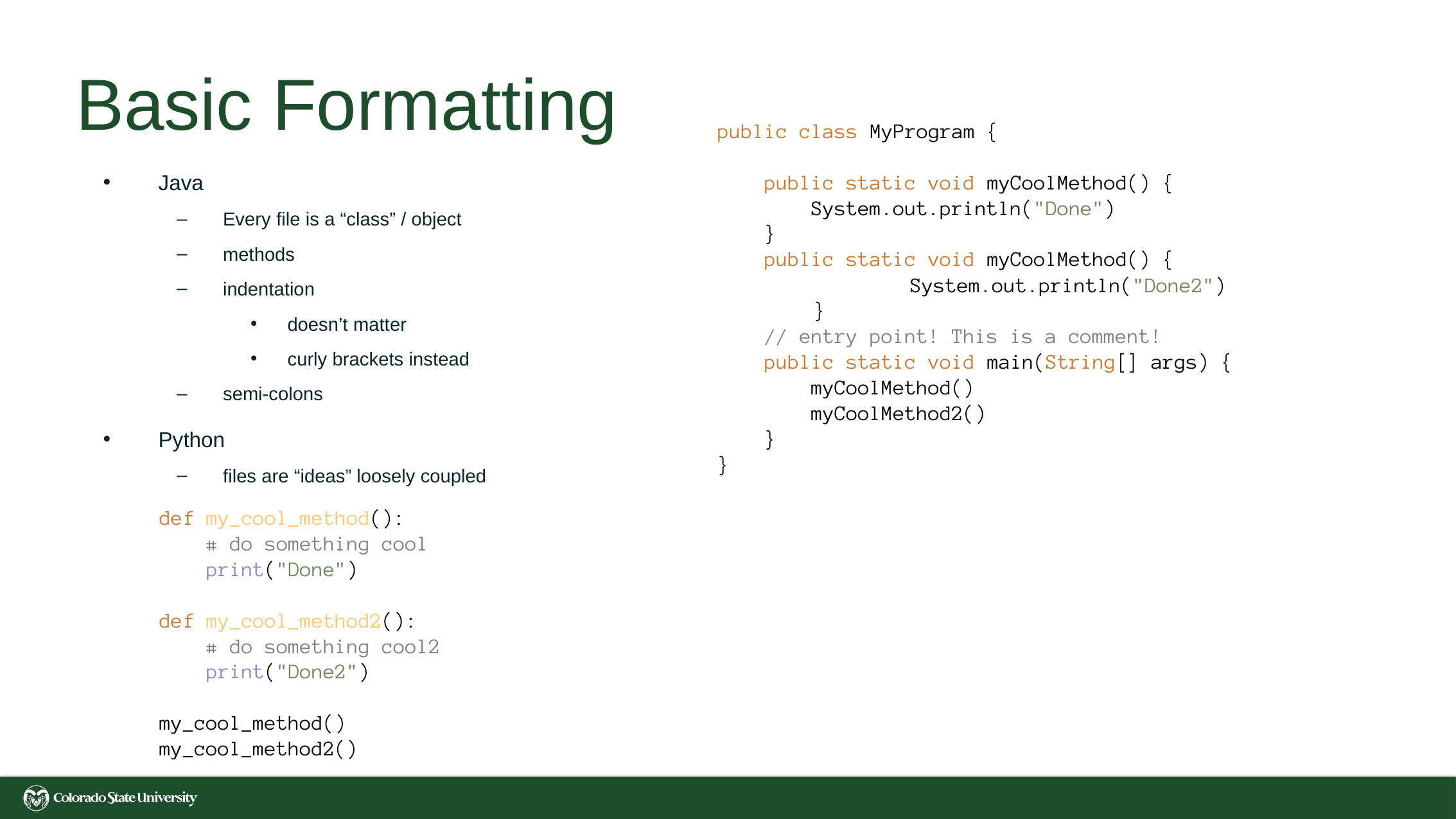

# Basic Formatting
public class MyProgram {
    public static void myCoolMethod() {
        System.out.println("Done")
    }
    public static void myCoolMethod() {
		System.out.println("Done2")
	}
    // entry point! This is a comment!
    public static void main(String[] args) {
        myCoolMethod()
        myCoolMethod2()
    }
}
Java
Every file is a “class” / object
methods
indentation
doesn’t matter
curly brackets instead
semi-colons
Python
files are “ideas” loosely coupled
def my_cool_method():
    # do something cool
    print("Done")
def my_cool_method2():
    # do something cool2
    print("Done2")
my_cool_method()
my_cool_method2()